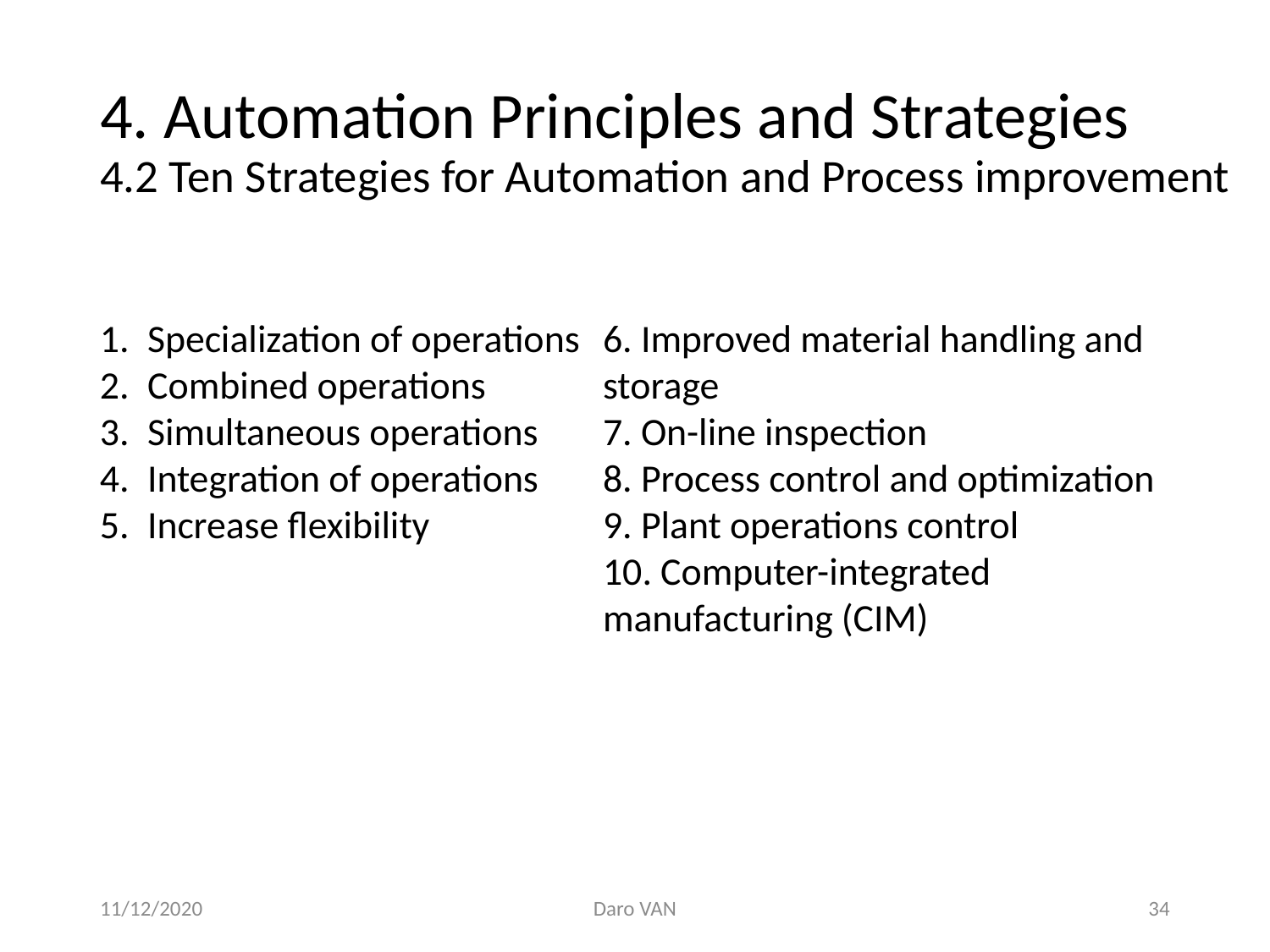

# 4. Automation Principles and Strategies 4.2 Ten Strategies for Automation and Process improvement
Specialization of operations
Combined operations
Simultaneous operations
Integration of operations
Increase flexibility
6. Improved material handling and storage
7. On-line inspection
8. Process control and optimization
9. Plant operations control
10. Computer-integrated manufacturing (CIM)
11/12/2020
Daro VAN
34